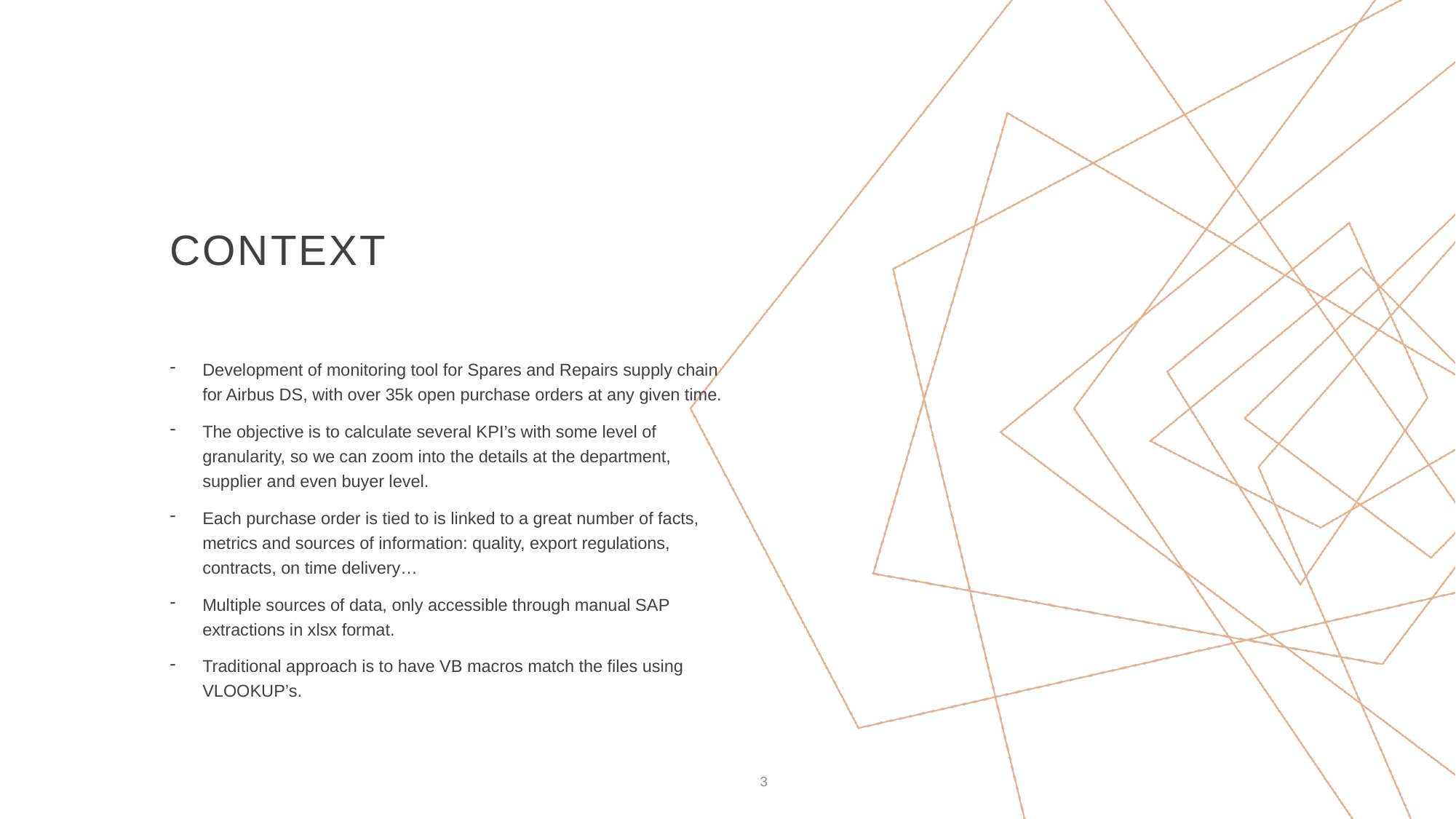

# Context
Development of monitoring tool for Spares and Repairs supply chain for Airbus DS, with over 35k open purchase orders at any given time.
The objective is to calculate several KPI’s with some level of granularity, so we can zoom into the details at the department, supplier and even buyer level.
Each purchase order is tied to is linked to a great number of facts, metrics and sources of information: quality, export regulations, contracts, on time delivery…
Multiple sources of data, only accessible through manual SAP extractions in xlsx format.
Traditional approach is to have VB macros match the files using VLOOKUP’s.
3